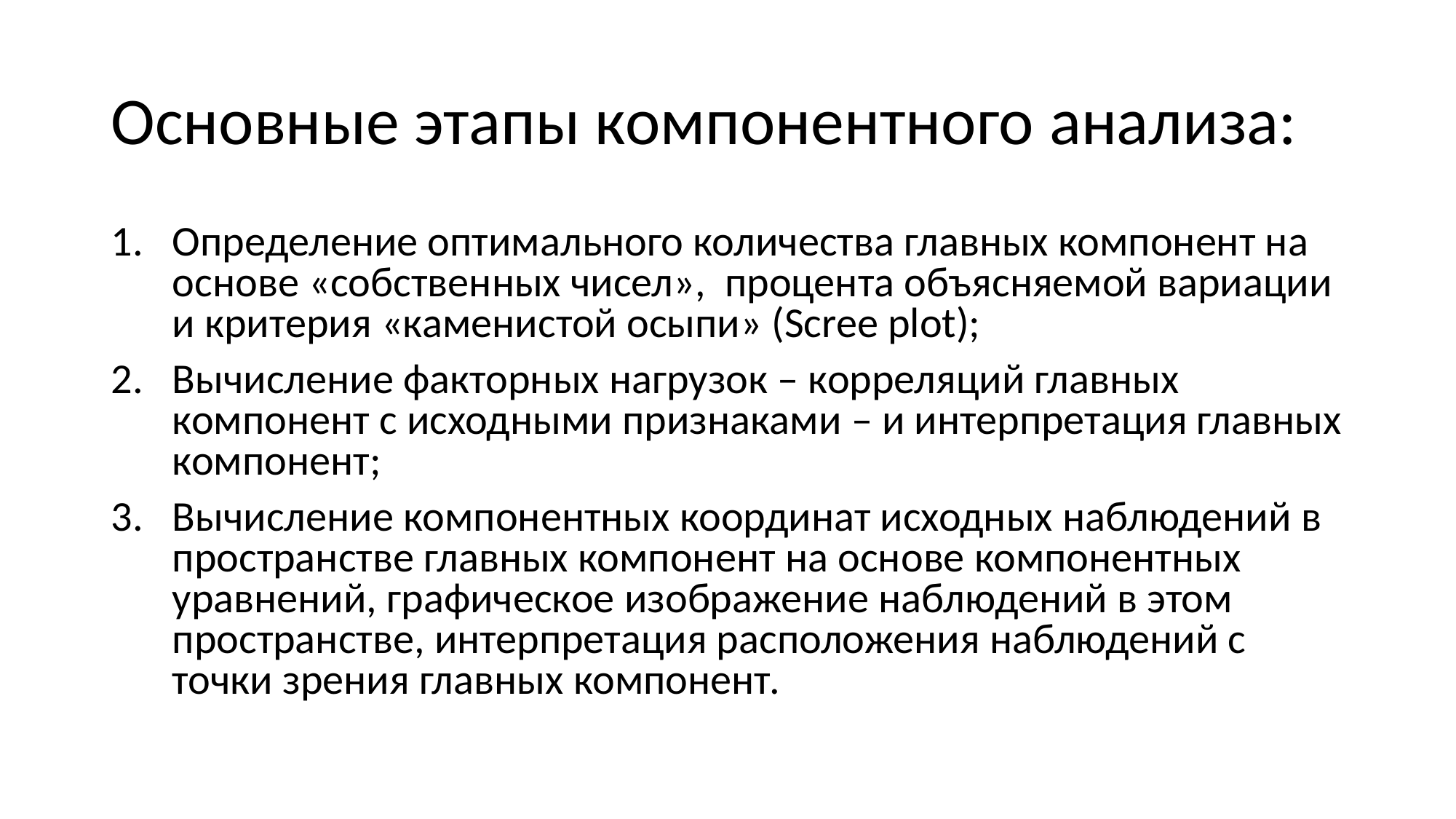

# Основные этапы компонентного анализа:
Определение оптимального количества главных компонент на основе «собственных чисел»,  процента объясняемой вариации и критерия «каменистой осыпи» (Scree plot);
Вычисление факторных нагрузок – корреляций главных компонент с исходными признаками – и интерпретация главных компонент;
Вычисление компонентных координат исходных наблюдений в пространстве главных компонент на основе компонентных уравнений, графическое изображение наблюдений в этом пространстве, интерпретация расположения наблюдений с точки зрения главных компонент.